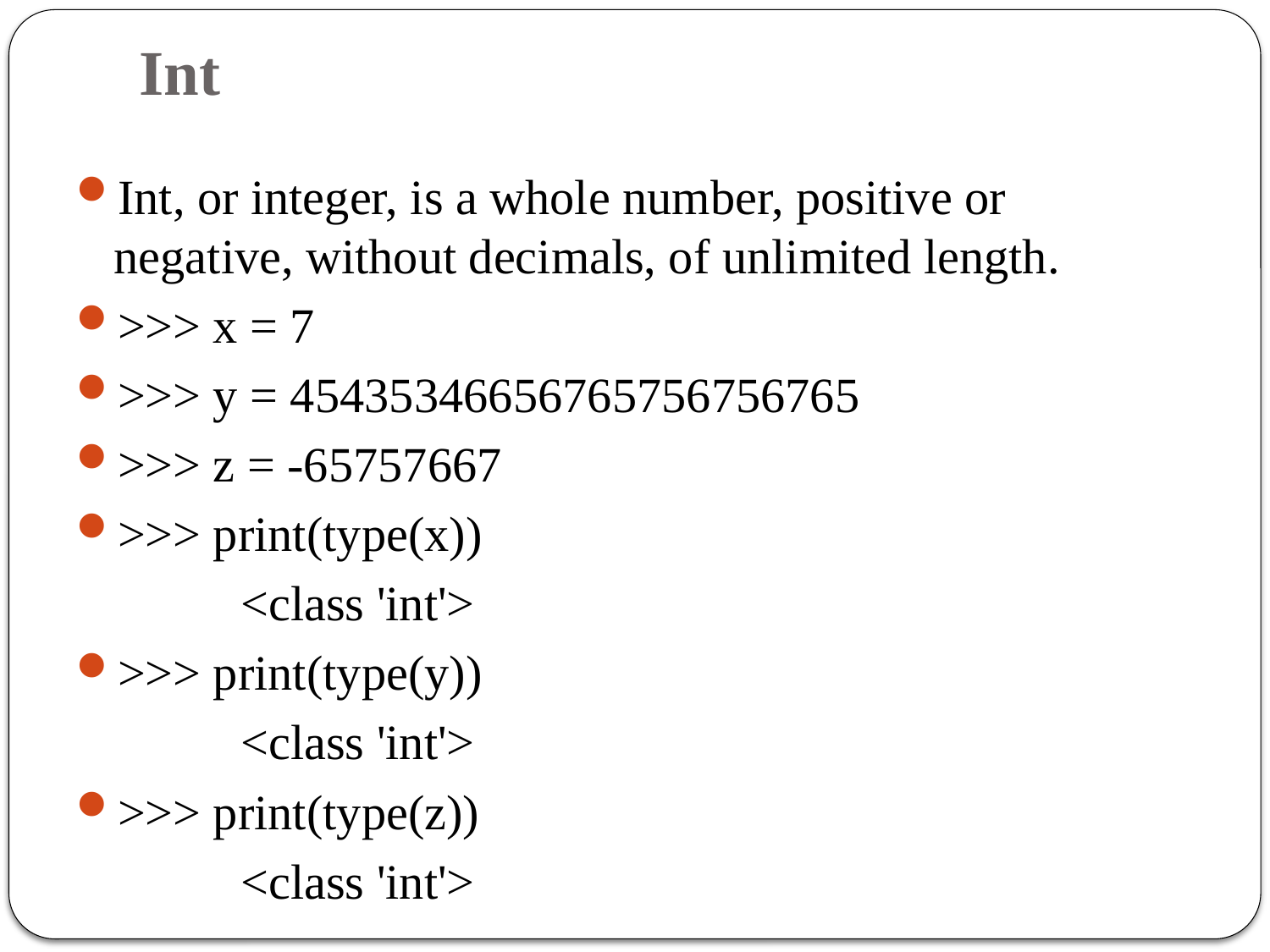

# Int
Int, or integer, is a whole number, positive or negative, without decimals, of unlimited length.
>>> x = 7
>>> y = 45435346656765756756765
>>> z = -65757667
>>> print(type(x))
		<class 'int'>
>>> print(type(y))
		<class 'int'>
>>> print(type(z))
		<class 'int'>